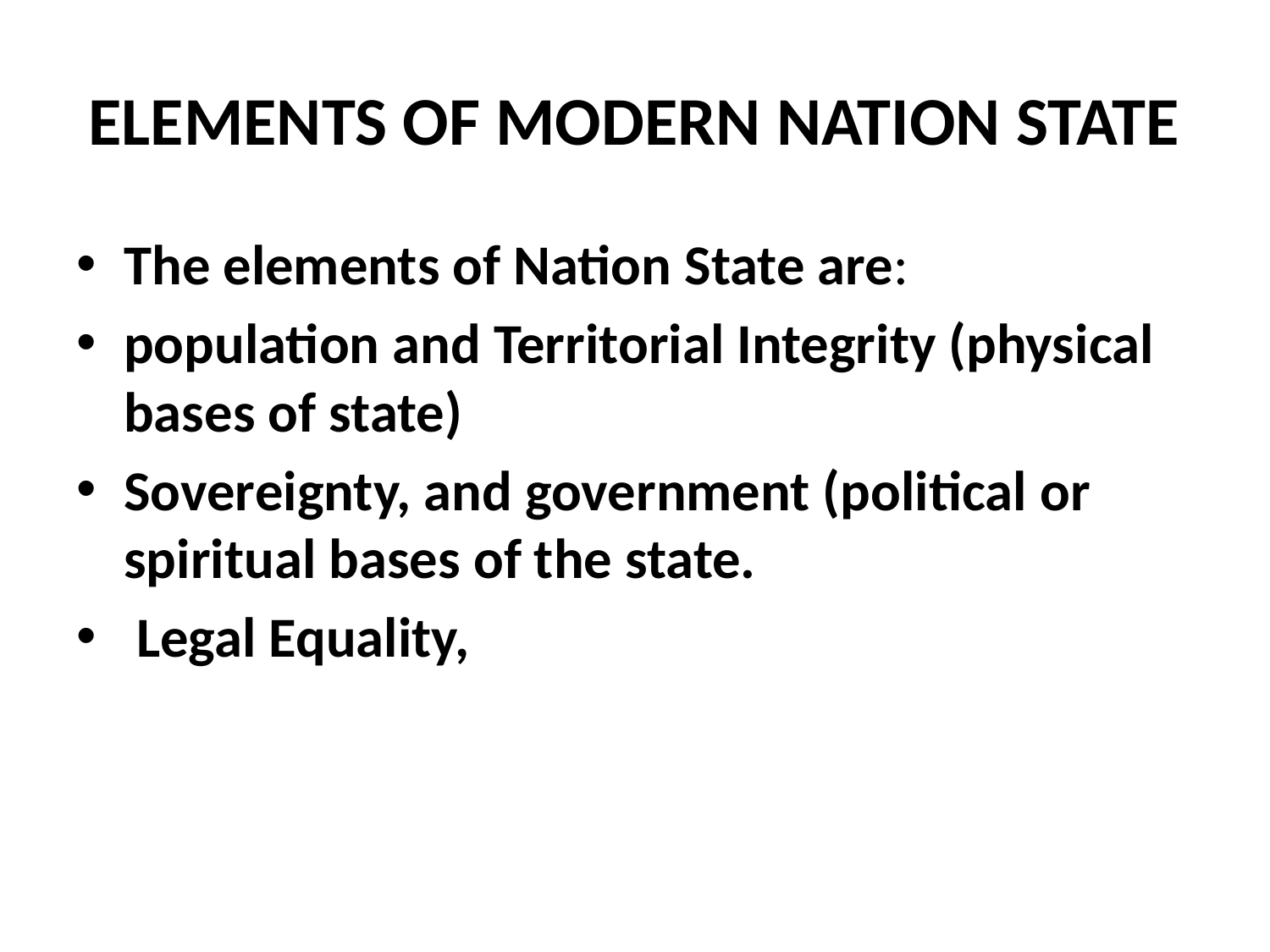

# ELEMENTS OF MODERN NATION STATE
The elements of Nation State are:
population and Territorial Integrity (physical bases of state)
Sovereignty, and government (political or spiritual bases of the state.
 Legal Equality,